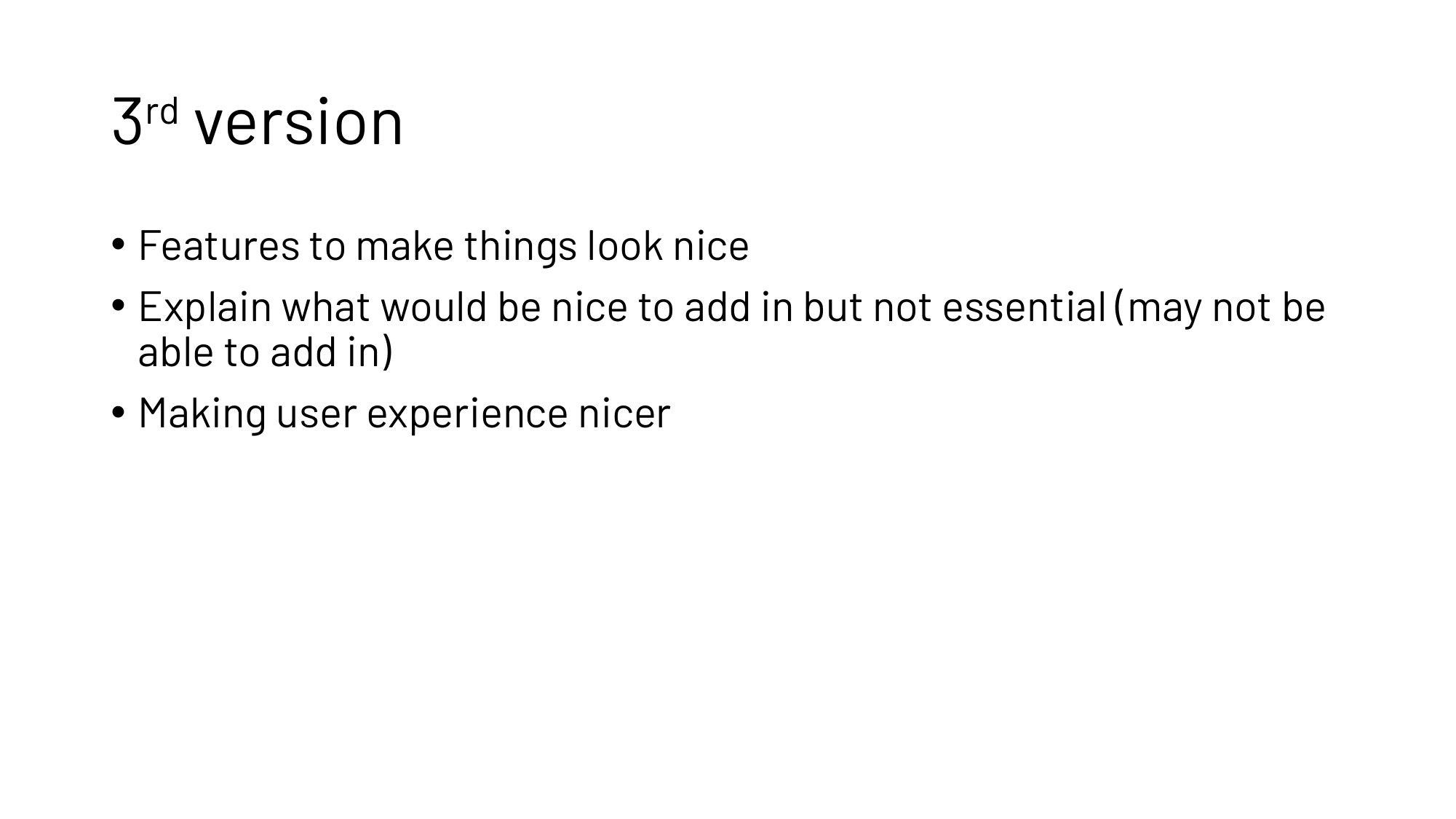

# 3rd version
Features to make things look nice
Explain what would be nice to add in but not essential (may not be able to add in)
Making user experience nicer